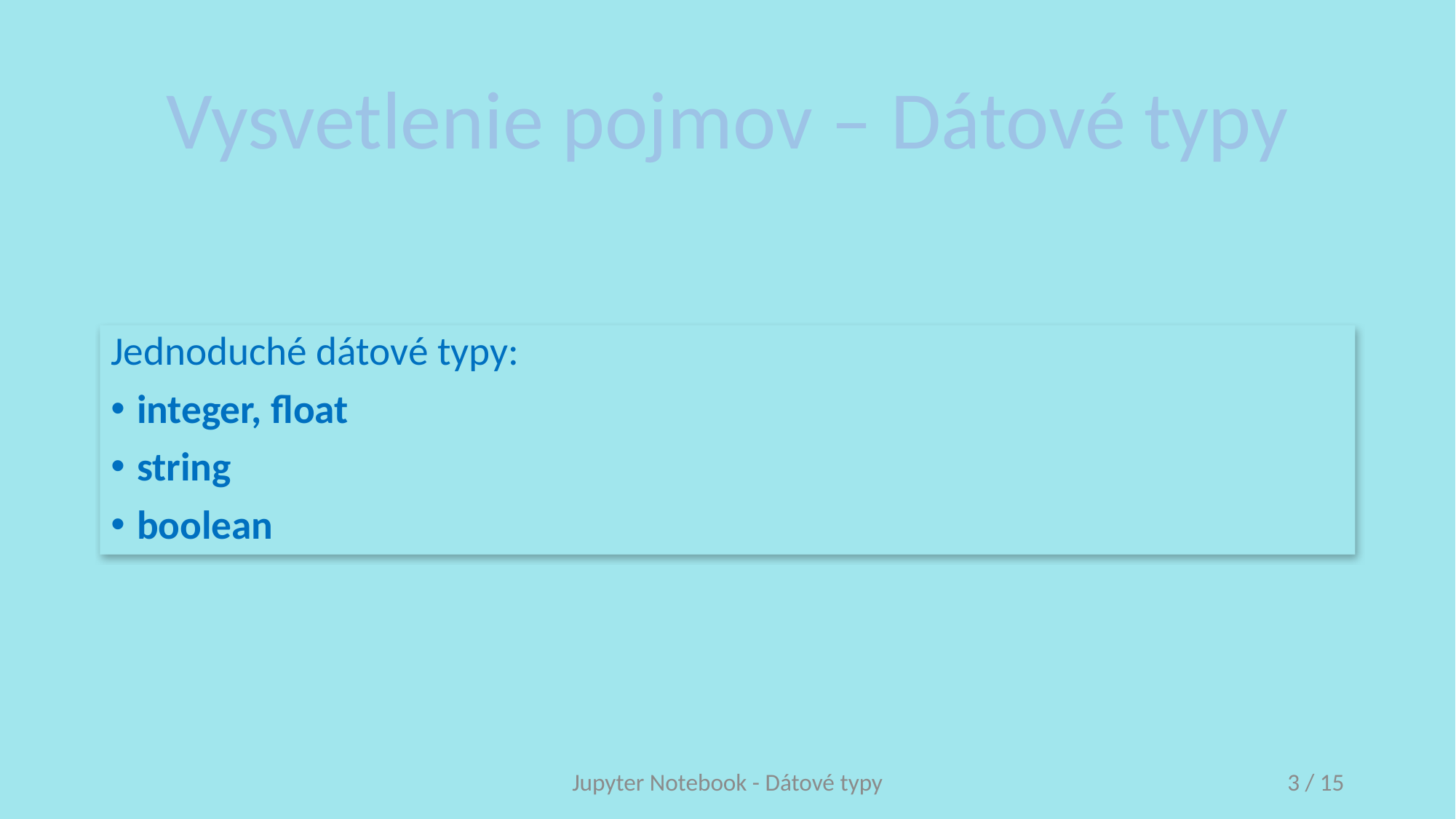

# Vysvetlenie pojmov – Dátové typy
Jednoduché dátové typy:
integer, float
string
boolean
Jupyter Notebook - Dátové typy
3 / 15